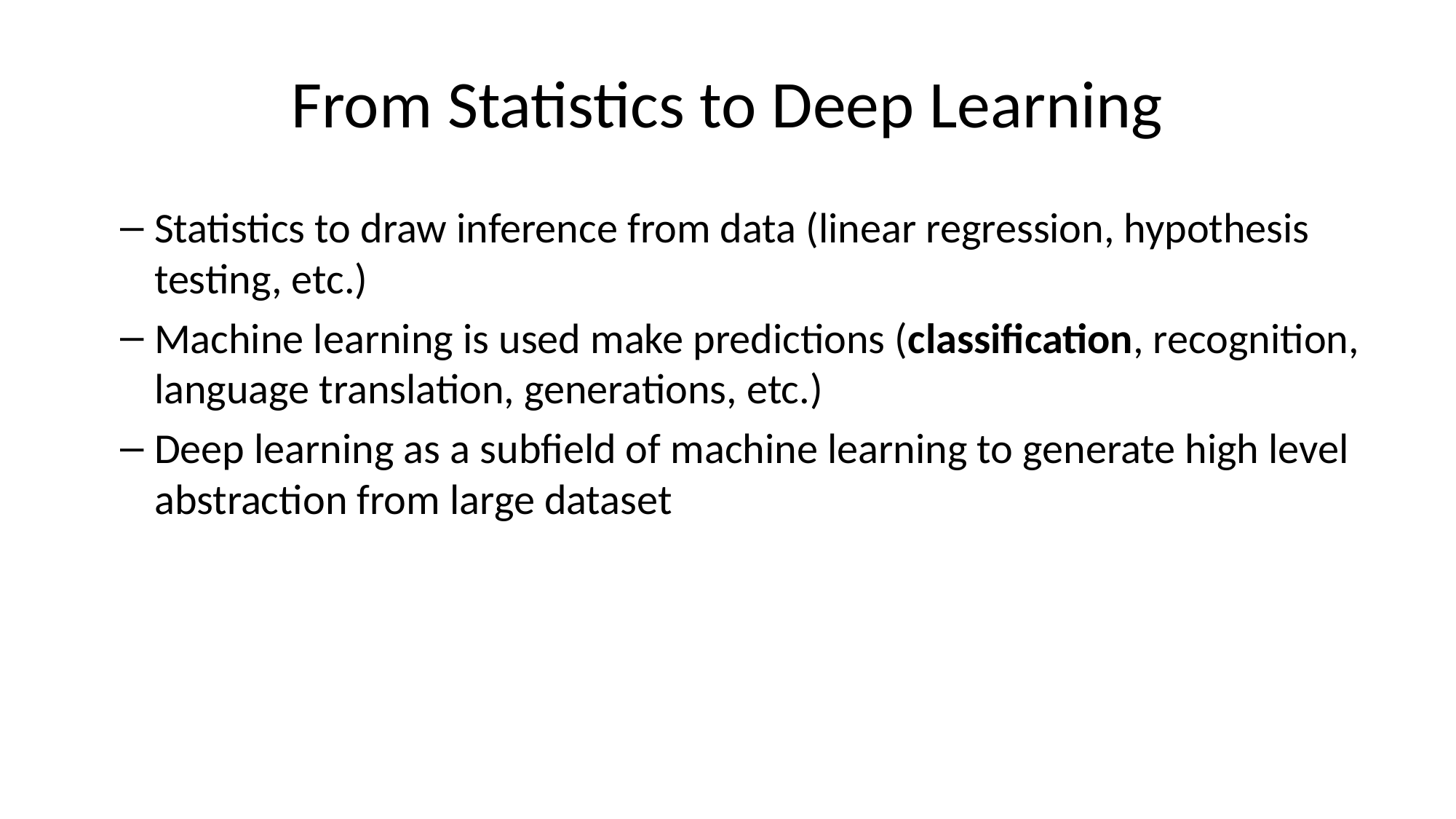

From Statistics to Deep Learning
Statistics to draw inference from data (linear regression, hypothesis testing, etc.)
Machine learning is used make predictions (classification, recognition, language translation, generations, etc.)
Deep learning as a subfield of machine learning to generate high level abstraction from large dataset